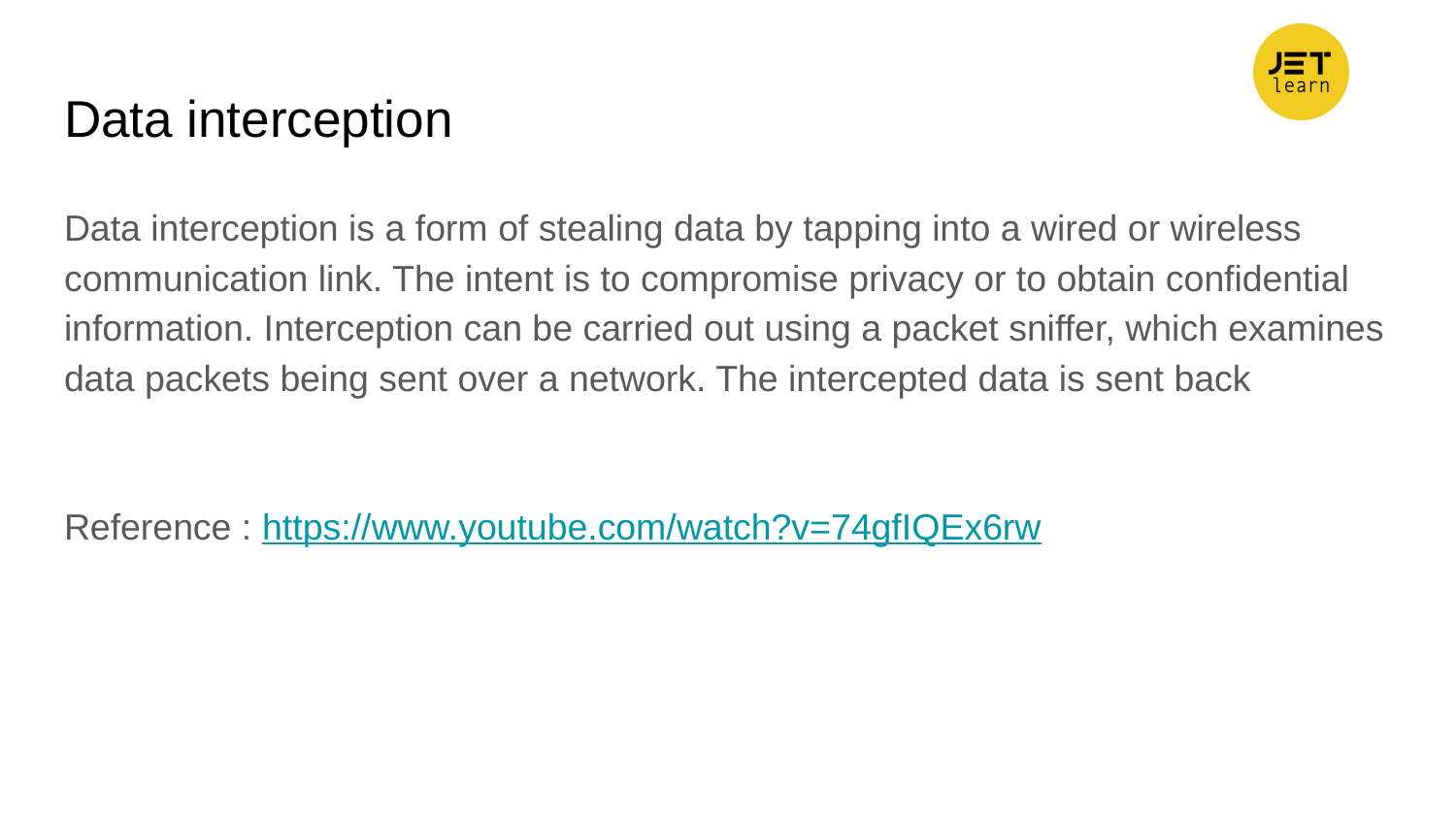

# Data interception
Data interception is a form of stealing data by tapping into a wired or wireless communication link. The intent is to compromise privacy or to obtain confidential information. Interception can be carried out using a packet sniffer, which examines data packets being sent over a network. The intercepted data is sent back

Reference : https://www.youtube.com/watch?v=74gfIQEx6rw